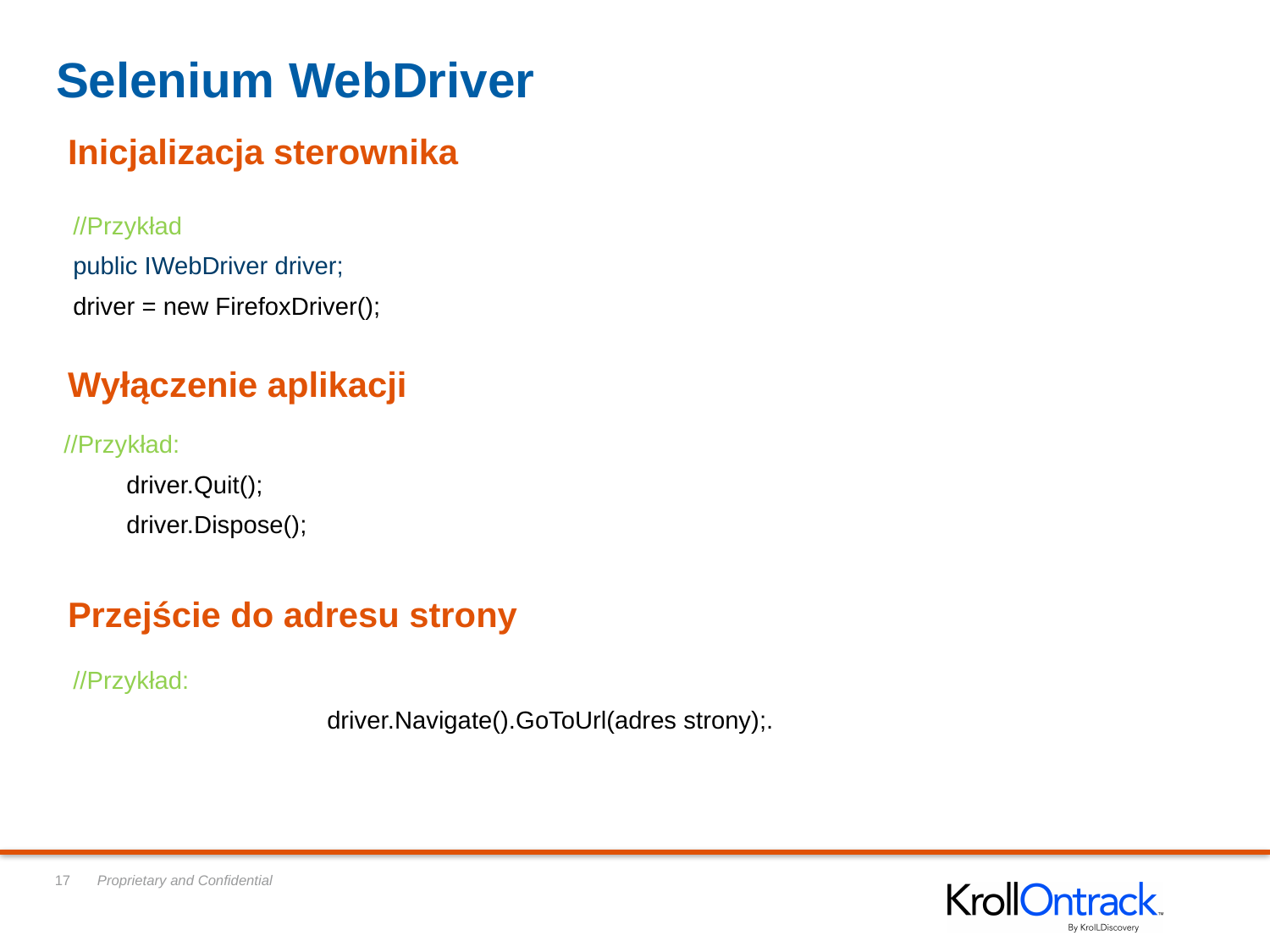

# Selenium WebDriver
Inicjalizacja sterownika
//Przykład
public IWebDriver driver;
driver = new FirefoxDriver();

Wyłączenie aplikacji

//Przykład:
driver.Quit();
driver.Dispose();

Przejście do adresu strony
//Przykład:
		driver.Navigate().GoToUrl(adres strony);.